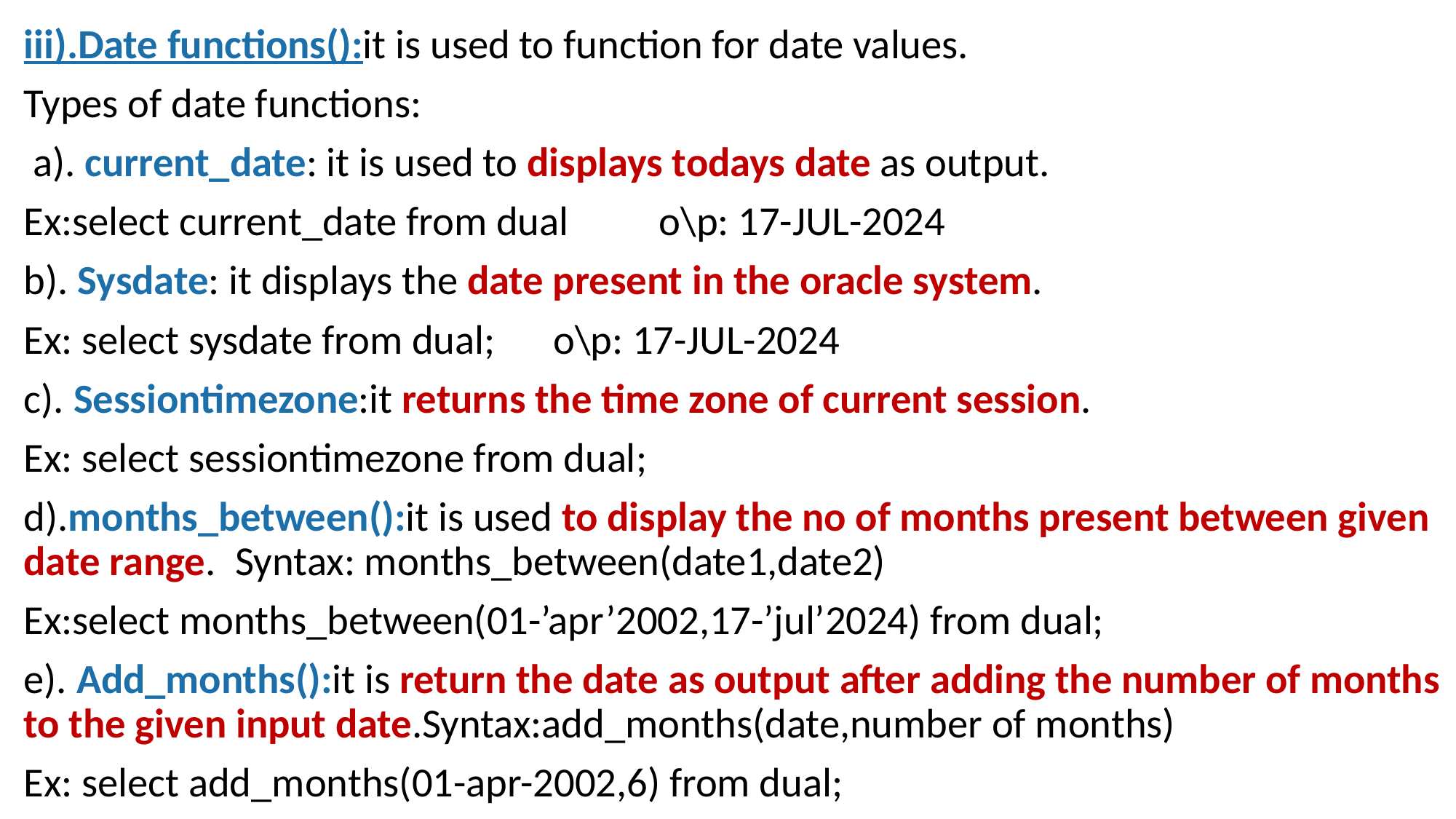

iii).Date functions():it is used to function for date values.
Types of date functions:
 a). current_date: it is used to displays todays date as output.
Ex:select current_date from dual	o\p: 17-JUL-2024
b). Sysdate: it displays the date present in the oracle system.
Ex: select sysdate from dual;	o\p: 17-JUL-2024
c). Sessiontimezone:it returns the time zone of current session.
Ex: select sessiontimezone from dual;
d).months_between():it is used to display the no of months present between given date range.	Syntax: months_between(date1,date2)
Ex:select months_between(01-’apr’2002,17-’jul’2024) from dual;
e). Add_months():it is return the date as output after adding the number of months to the given input date.Syntax:add_months(date,number of months)
Ex: select add_months(01-apr-2002,6) from dual;